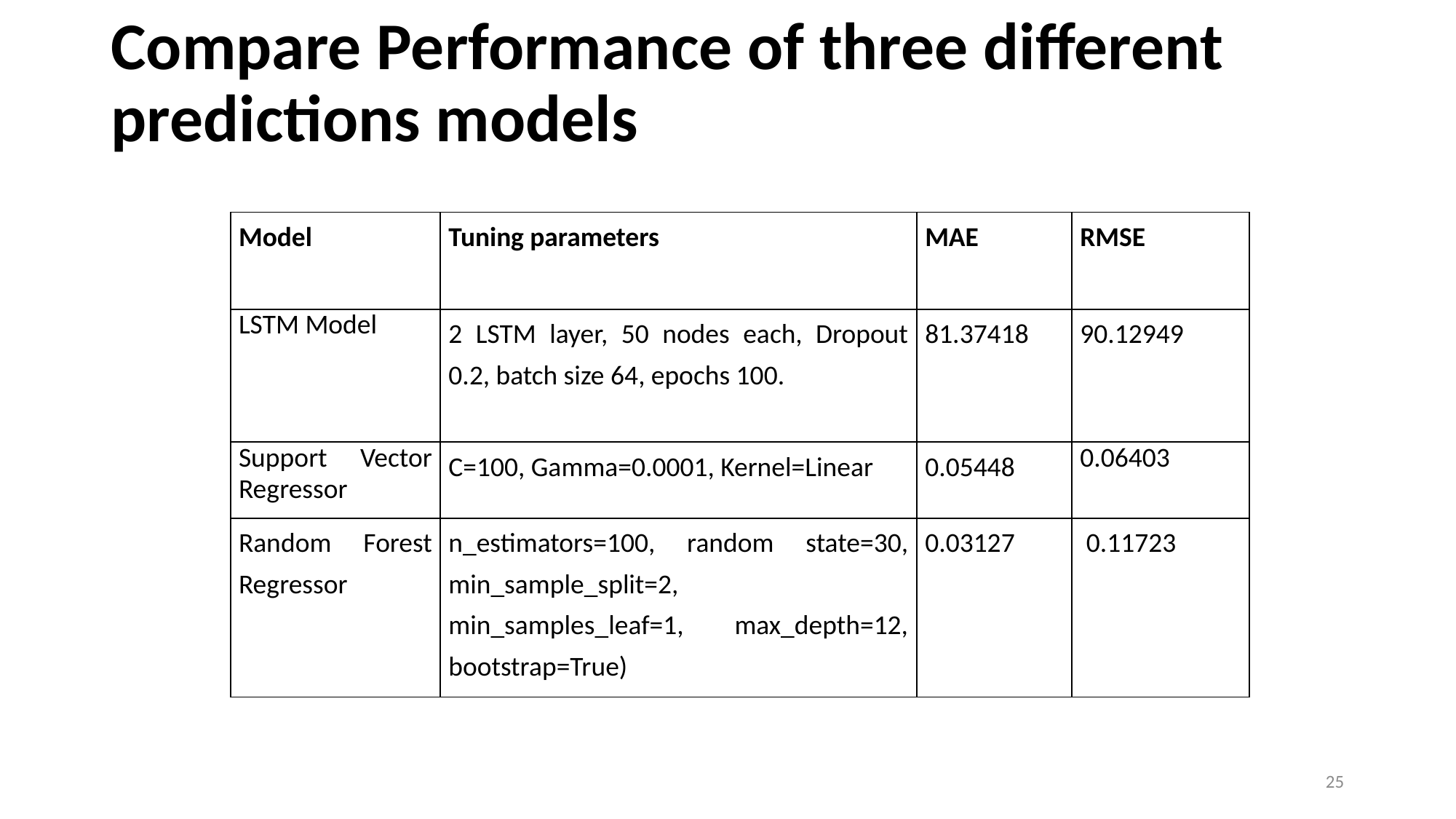

# Compare Performance of three different predictions models
| Model | Tuning parameters | MAE | RMSE |
| --- | --- | --- | --- |
| LSTM Model | 2 LSTM layer, 50 nodes each, Dropout 0.2, batch size 64, epochs 100. | 81.37418 | 90.12949 |
| Support Vector Regressor | C=100, Gamma=0.0001, Kernel=Linear | 0.05448 | 0.06403 |
| Random Forest Regressor | n\_estimators=100, random state=30, min\_sample\_split=2, min\_samples\_leaf=1, max\_depth=12, bootstrap=True) | 0.03127 | 0.11723 |
25